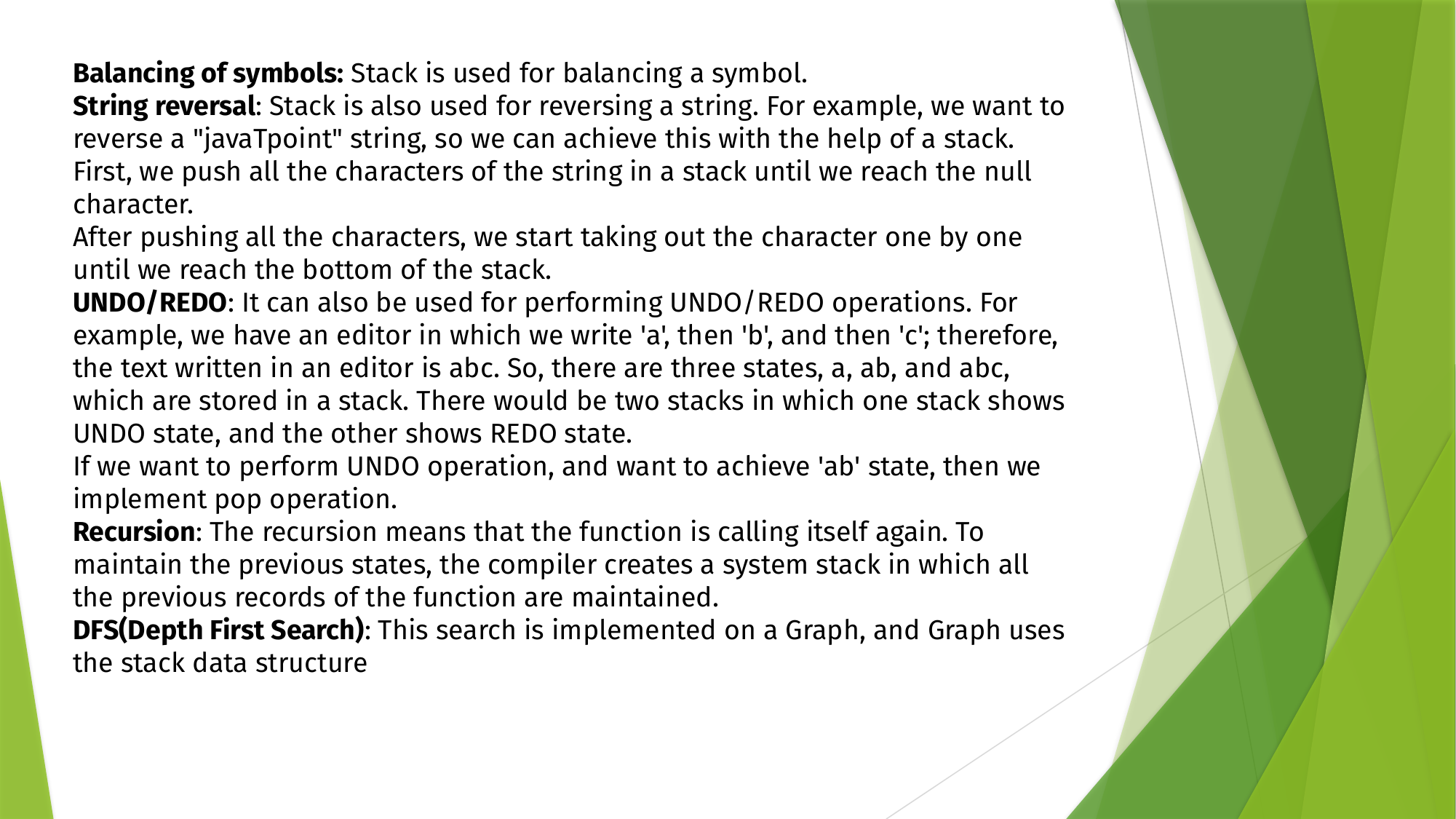

Balancing of symbols: Stack is used for balancing a symbol.
String reversal: Stack is also used for reversing a string. For example, we want to reverse a "javaTpoint" string, so we can achieve this with the help of a stack.
First, we push all the characters of the string in a stack until we reach the null character.
After pushing all the characters, we start taking out the character one by one until we reach the bottom of the stack.
UNDO/REDO: It can also be used for performing UNDO/REDO operations. For example, we have an editor in which we write 'a', then 'b', and then 'c'; therefore, the text written in an editor is abc. So, there are three states, a, ab, and abc, which are stored in a stack. There would be two stacks in which one stack shows UNDO state, and the other shows REDO state.
If we want to perform UNDO operation, and want to achieve 'ab' state, then we implement pop operation.
Recursion: The recursion means that the function is calling itself again. To maintain the previous states, the compiler creates a system stack in which all the previous records of the function are maintained.
DFS(Depth First Search): This search is implemented on a Graph, and Graph uses the stack data structure